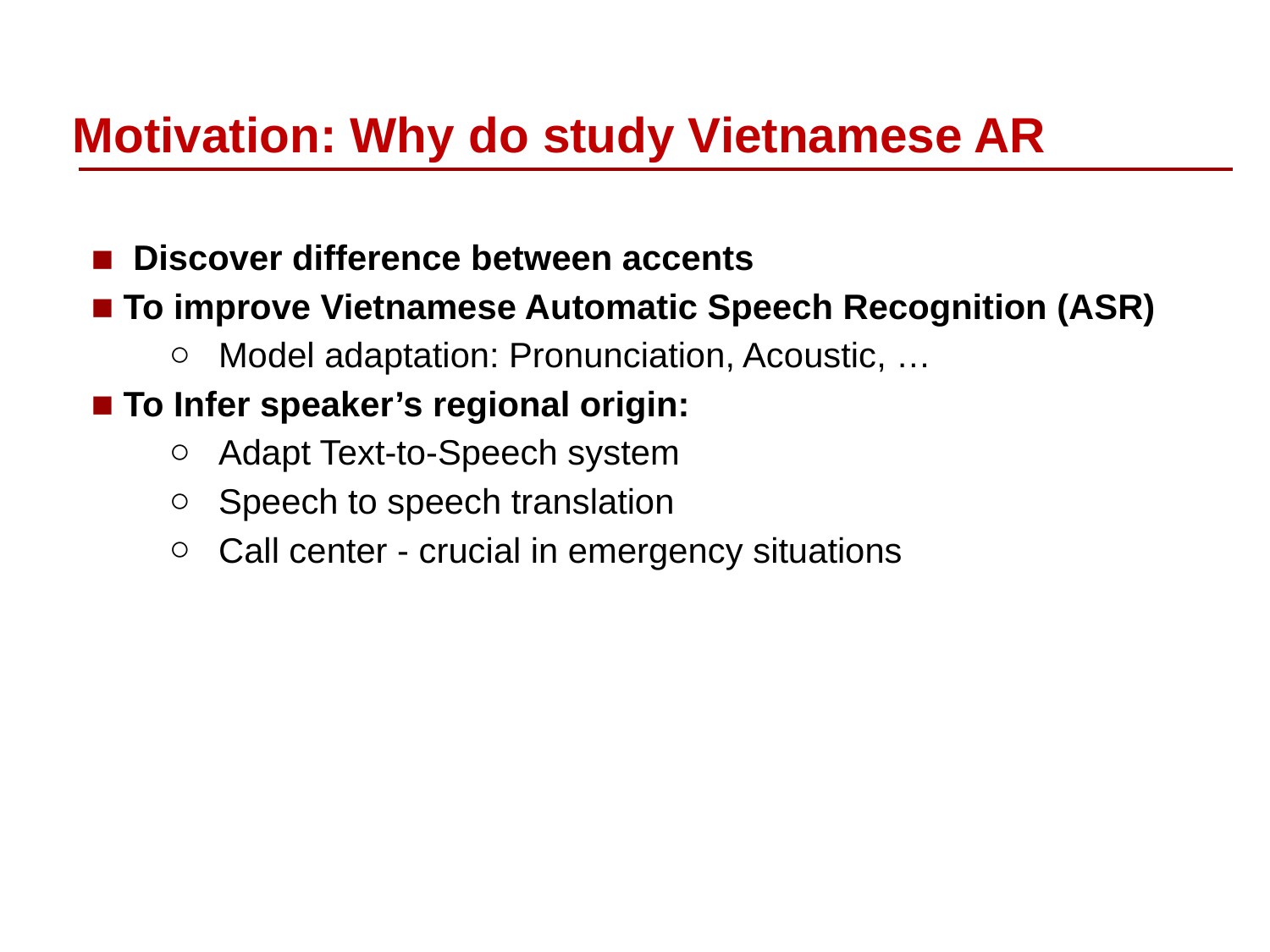

4
Motivation: Why do study Vietnamese AR

 Discover difference between accents
To improve Vietnamese Automatic Speech Recognition (ASR)
Model adaptation: Pronunciation, Acoustic, …
To Infer speaker’s regional origin:
Adapt Text-to-Speech system
Speech to speech translation
Call center - crucial in emergency situations